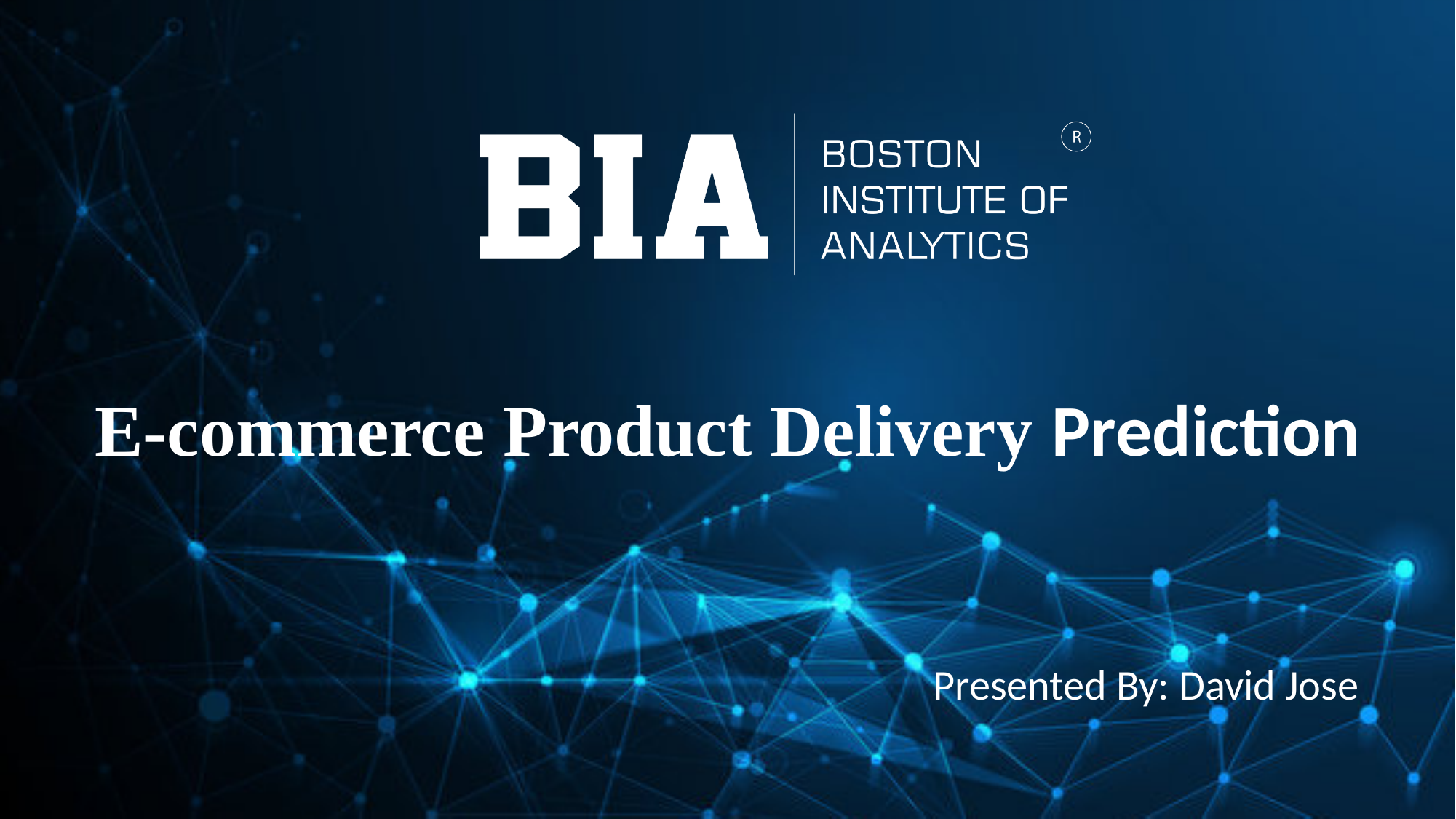

E-commerce Product Delivery Prediction

Presented By: David Jose